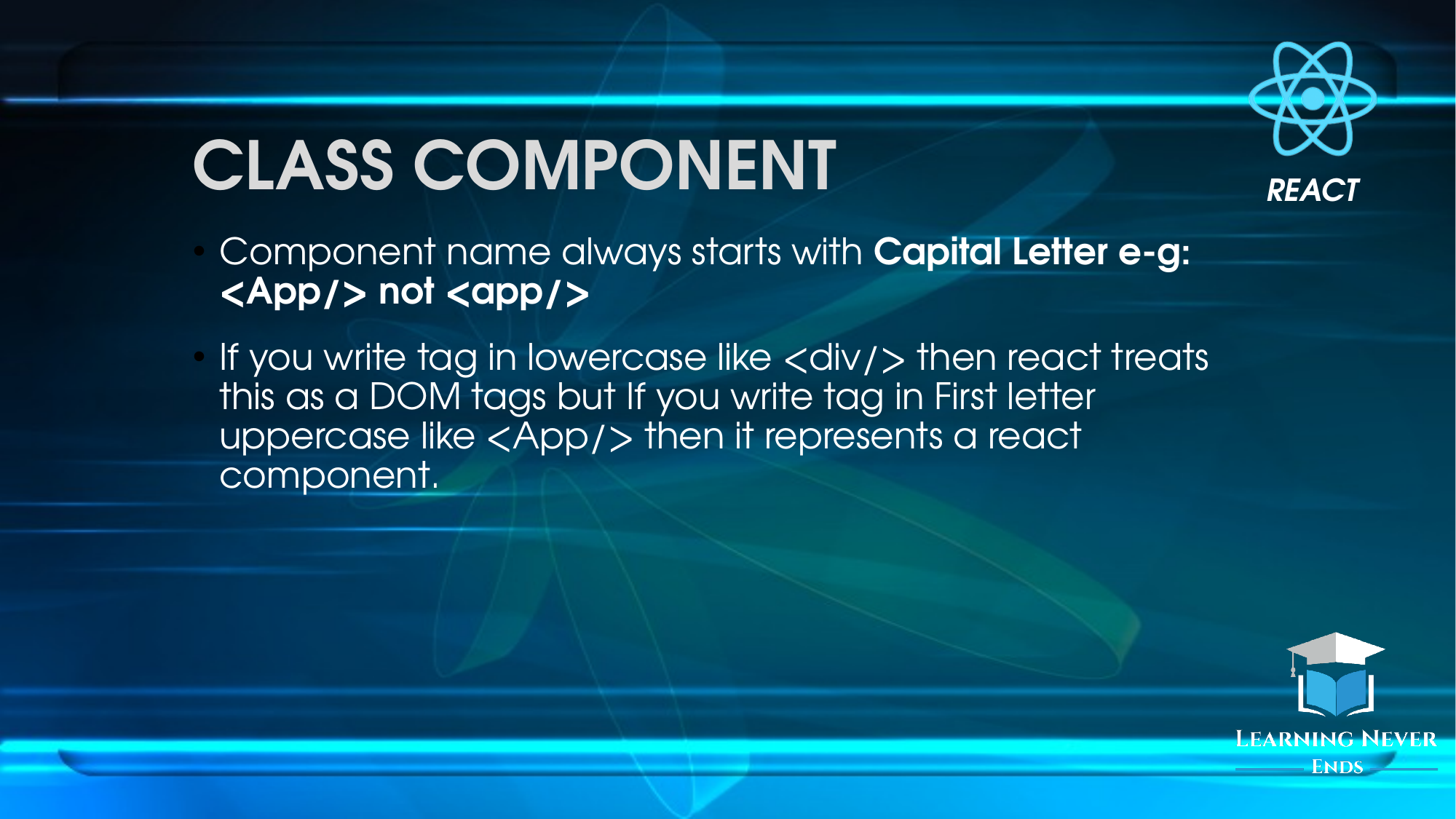

# CLASS COMPONENT
Component name always starts with Capital Letter e-g: <App/> not <app/>
If you write tag in lowercase like <div/> then react treats this as a DOM tags but If you write tag in First letter uppercase like <App/> then it represents a react component.